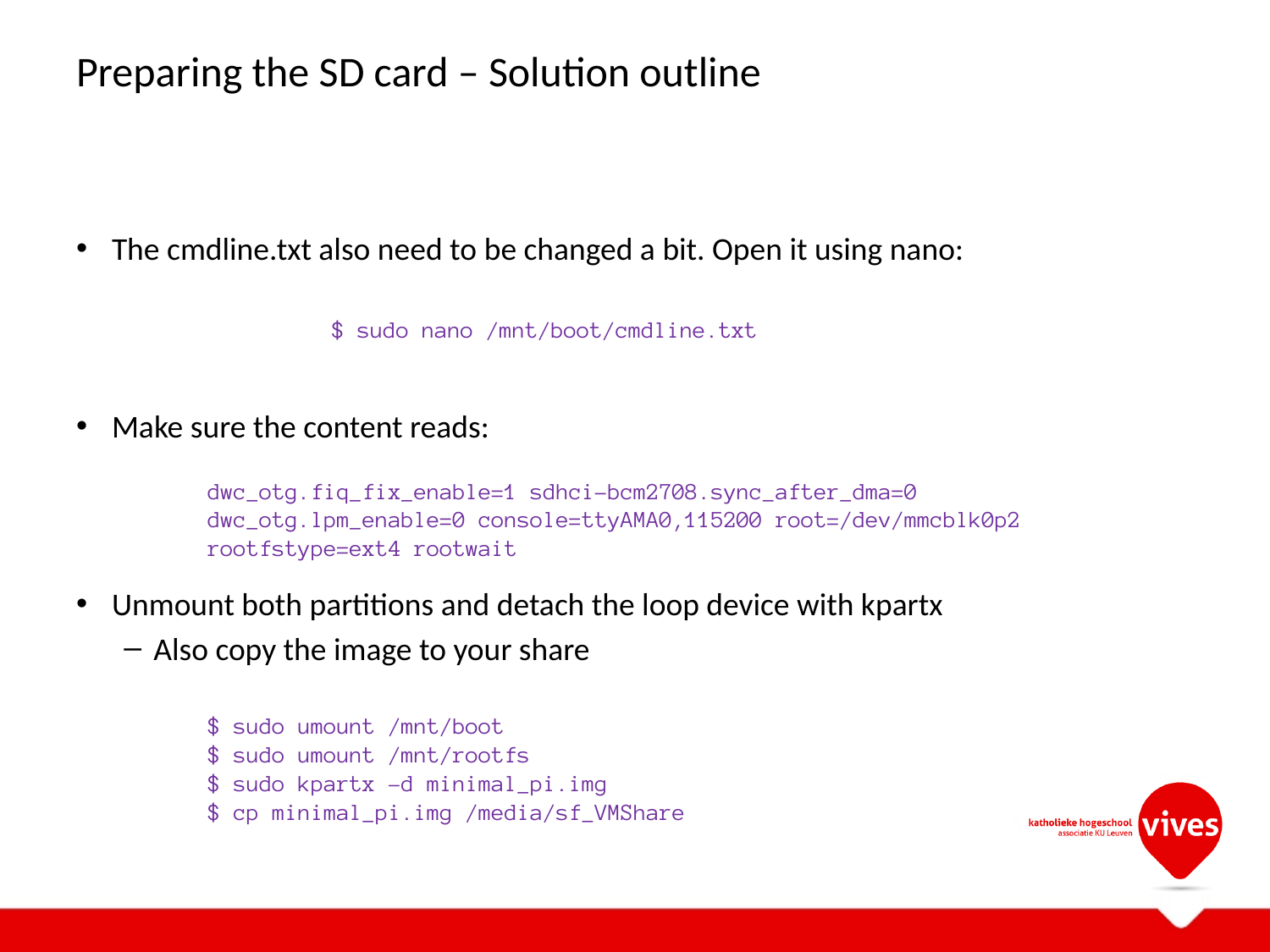

# Preparing the SD card – Solution outline
The cmdline.txt also need to be changed a bit. Open it using nano:

Make sure the content reads:

Unmount both partitions and detach the loop device with kpartx
Also copy the image to your share
$ sudo nano /mnt/boot/cmdline.txt
dwc_otg.fiq_fix_enable=1 sdhci-bcm2708.sync_after_dma=0 dwc_otg.lpm_enable=0 console=ttyAMA0,115200 root=/dev/mmcblk0p2 rootfstype=ext4 rootwait
$ sudo umount /mnt/boot
$ sudo umount /mnt/rootfs
$ sudo kpartx –d minimal_pi.img
$ cp minimal_pi.img /media/sf_VMShare